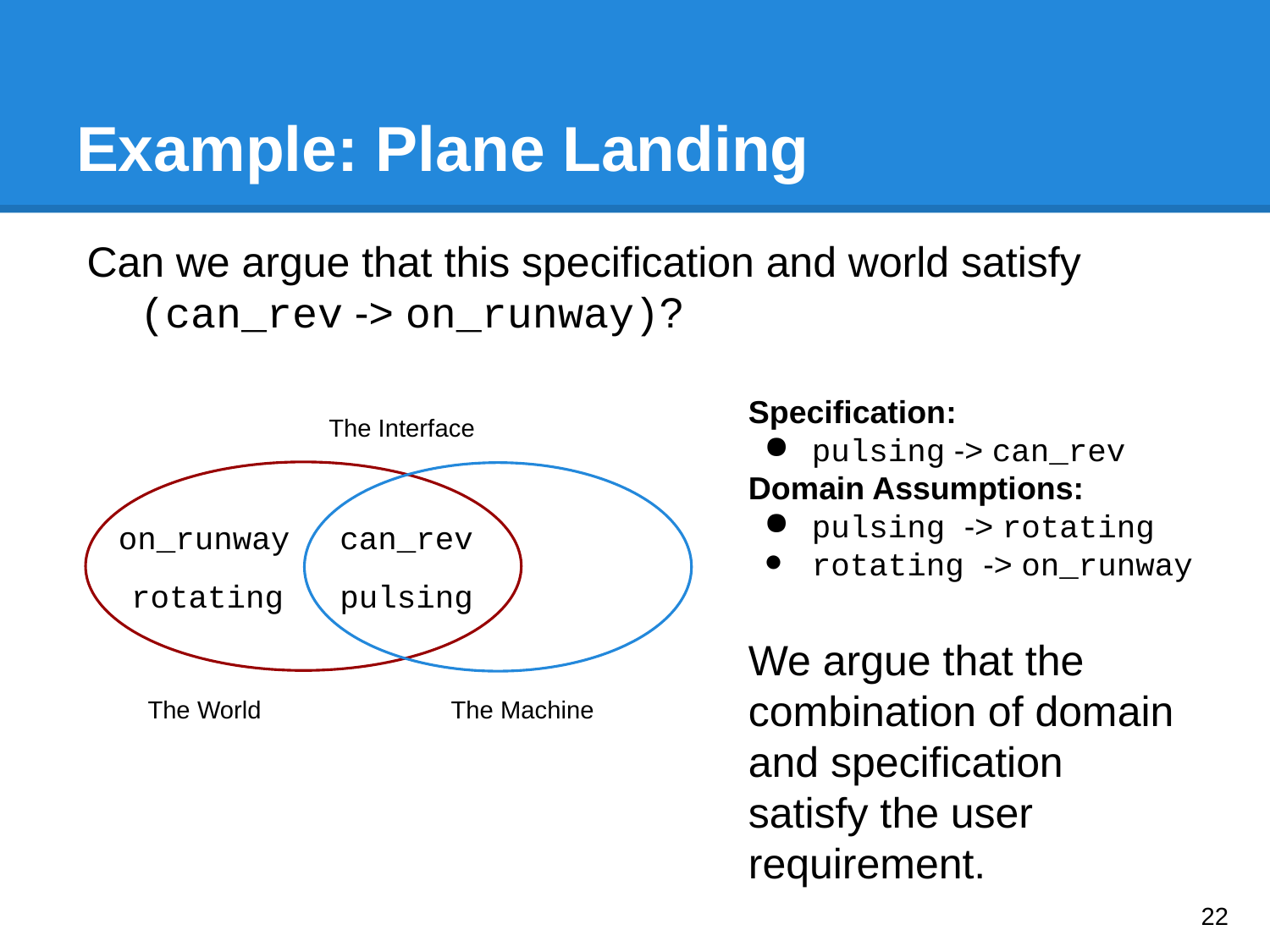

# Example: Plane Landing
Can we argue that this specification and world satisfy (can_rev -> on_runway)?

Specification:
pulsing -> can_rev
Domain Assumptions:
pulsing -> rotating
rotating -> on_runway

We argue that the combination of domain and specification satisfy the user requirement.
The Interface

can_rev
on_runway

rotating
pulsing
The World
The Machine
22